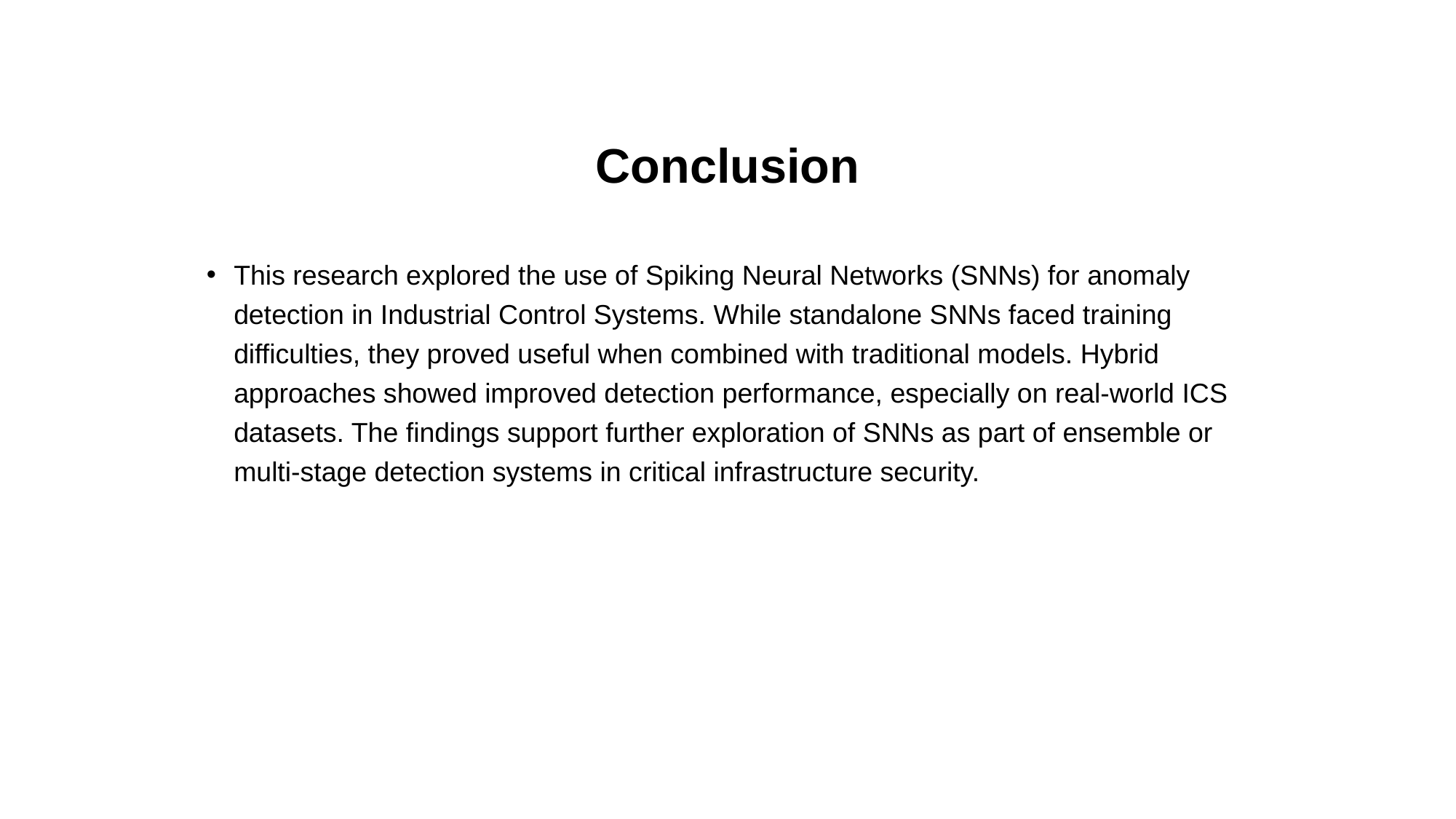

# Conclusion
This research explored the use of Spiking Neural Networks (SNNs) for anomaly detection in Industrial Control Systems. While standalone SNNs faced training difficulties, they proved useful when combined with traditional models. Hybrid approaches showed improved detection performance, especially on real-world ICS datasets. The findings support further exploration of SNNs as part of ensemble or multi-stage detection systems in critical infrastructure security.